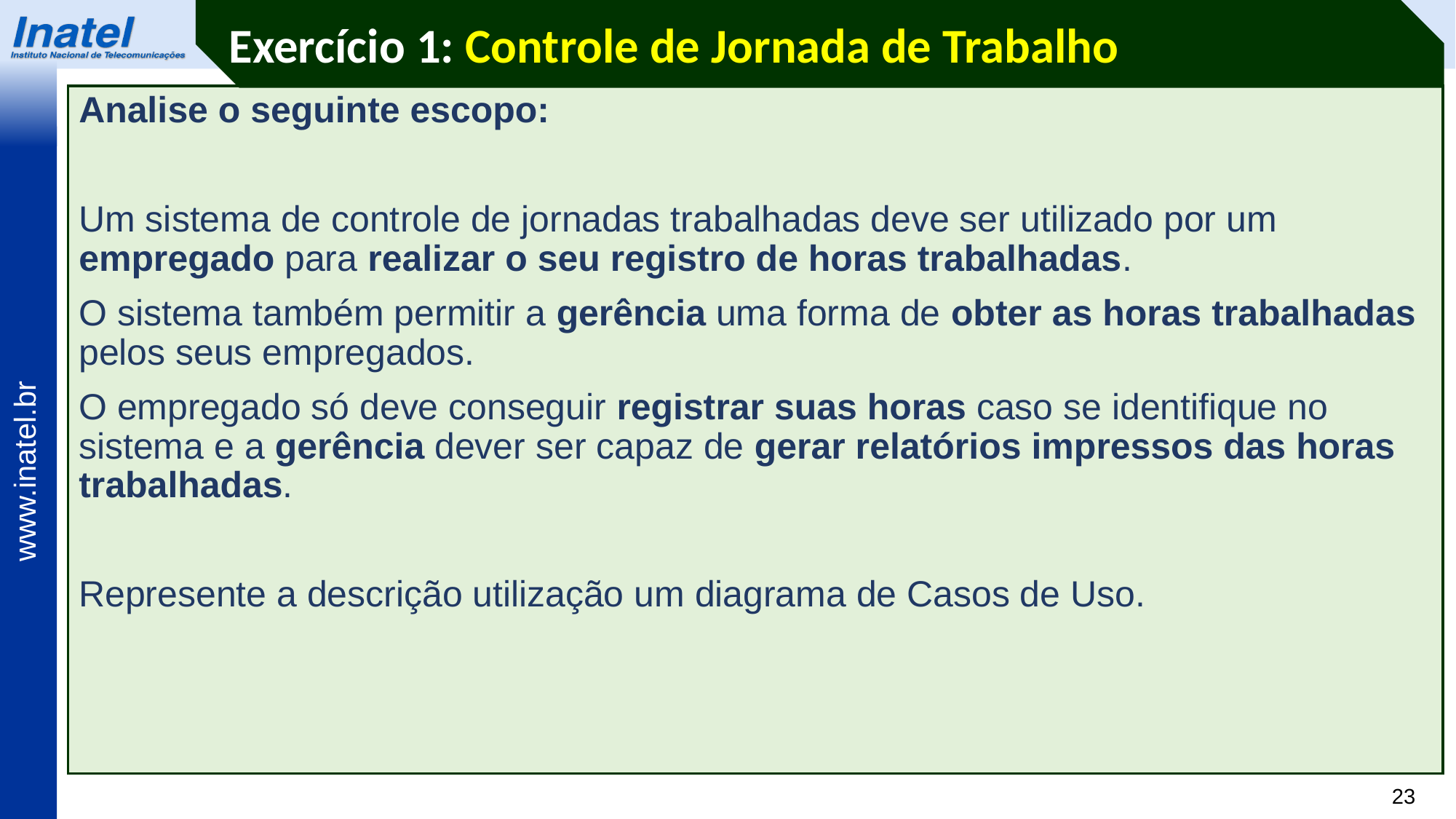

Exercício 1: Controle de Jornada de Trabalho
Analise o seguinte escopo:

Um sistema de controle de jornadas trabalhadas deve ser utilizado por um empregado para realizar o seu registro de horas trabalhadas.
O sistema também permitir a gerência uma forma de obter as horas trabalhadas pelos seus empregados.
O empregado só deve conseguir registrar suas horas caso se identifique no sistema e a gerência dever ser capaz de gerar relatórios impressos das horas trabalhadas.

Represente a descrição utilização um diagrama de Casos de Uso.